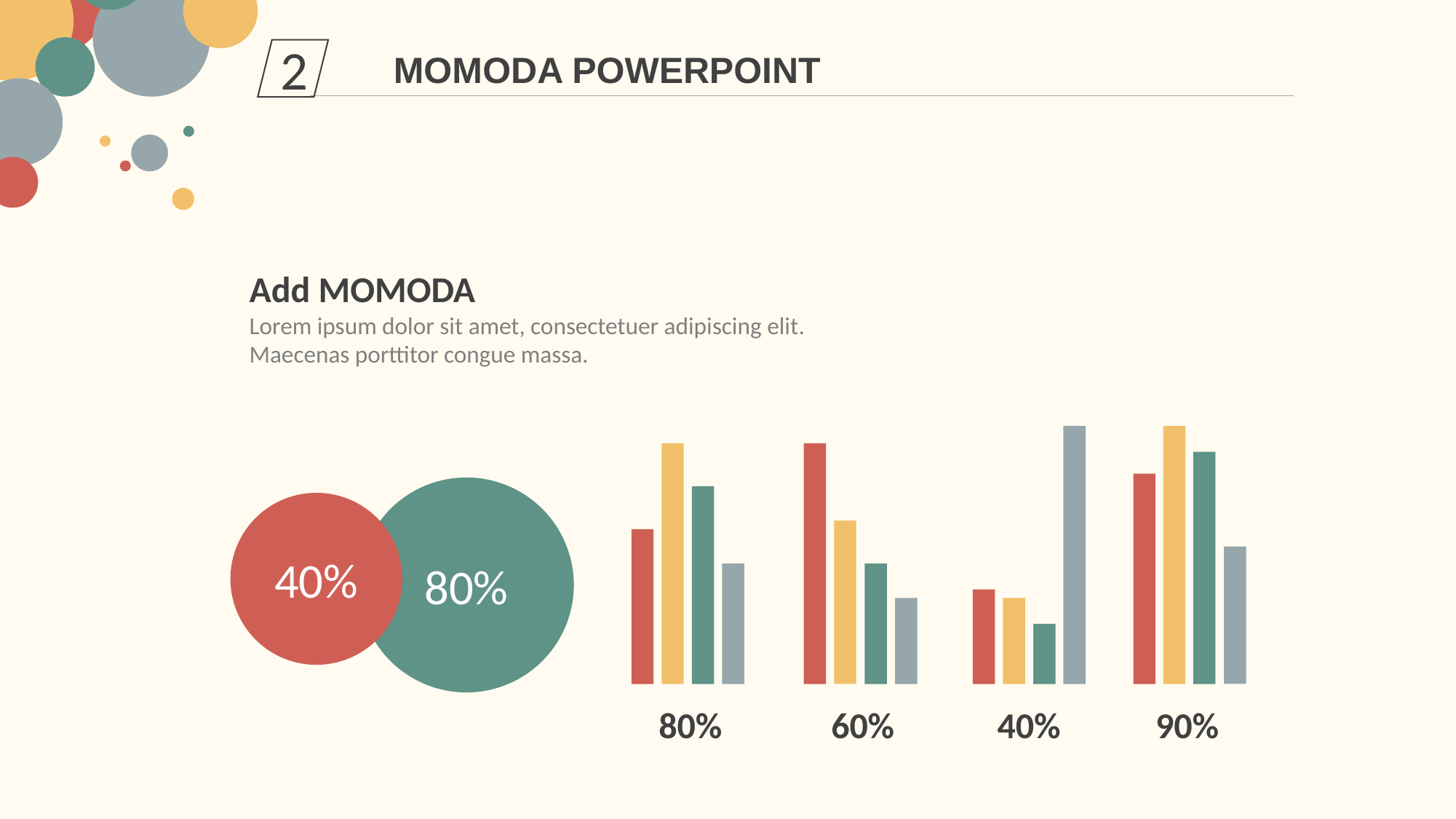

2
MOMODA POWERPOINT
Add MOMODA
Lorem ipsum dolor sit amet, consectetuer adipiscing elit. Maecenas porttitor congue massa.

80%

40%

80%
60%
40%
90%